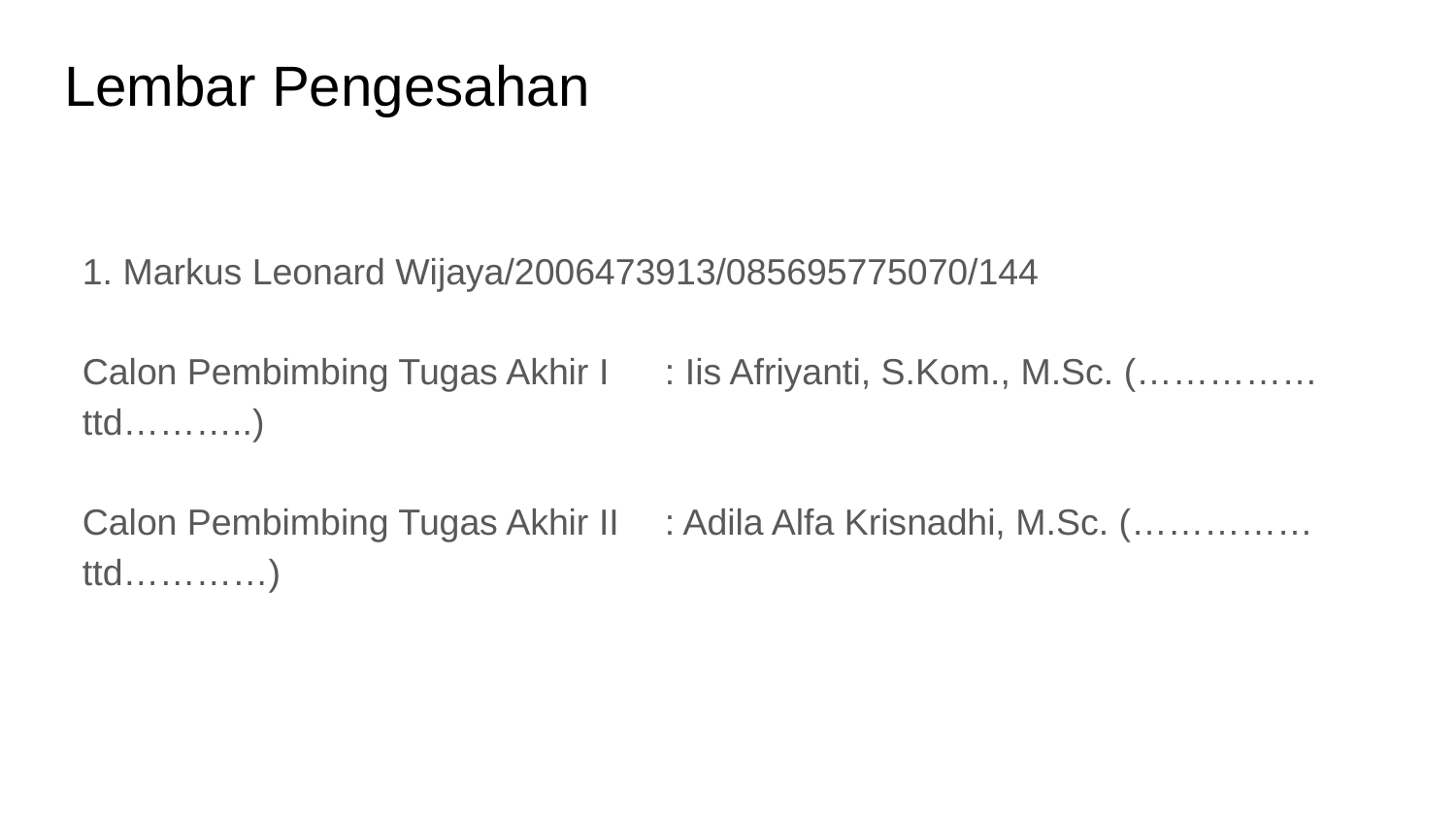

# Lembar Pengesahan

1. Markus Leonard Wijaya/2006473913/085695775070/144

Calon Pembimbing Tugas Akhir I	: Iis Afriyanti, S.Kom., M.Sc. (……………ttd………..)

Calon Pembimbing Tugas Akhir II	: Adila Alfa Krisnadhi, M.Sc. (……………ttd…………)